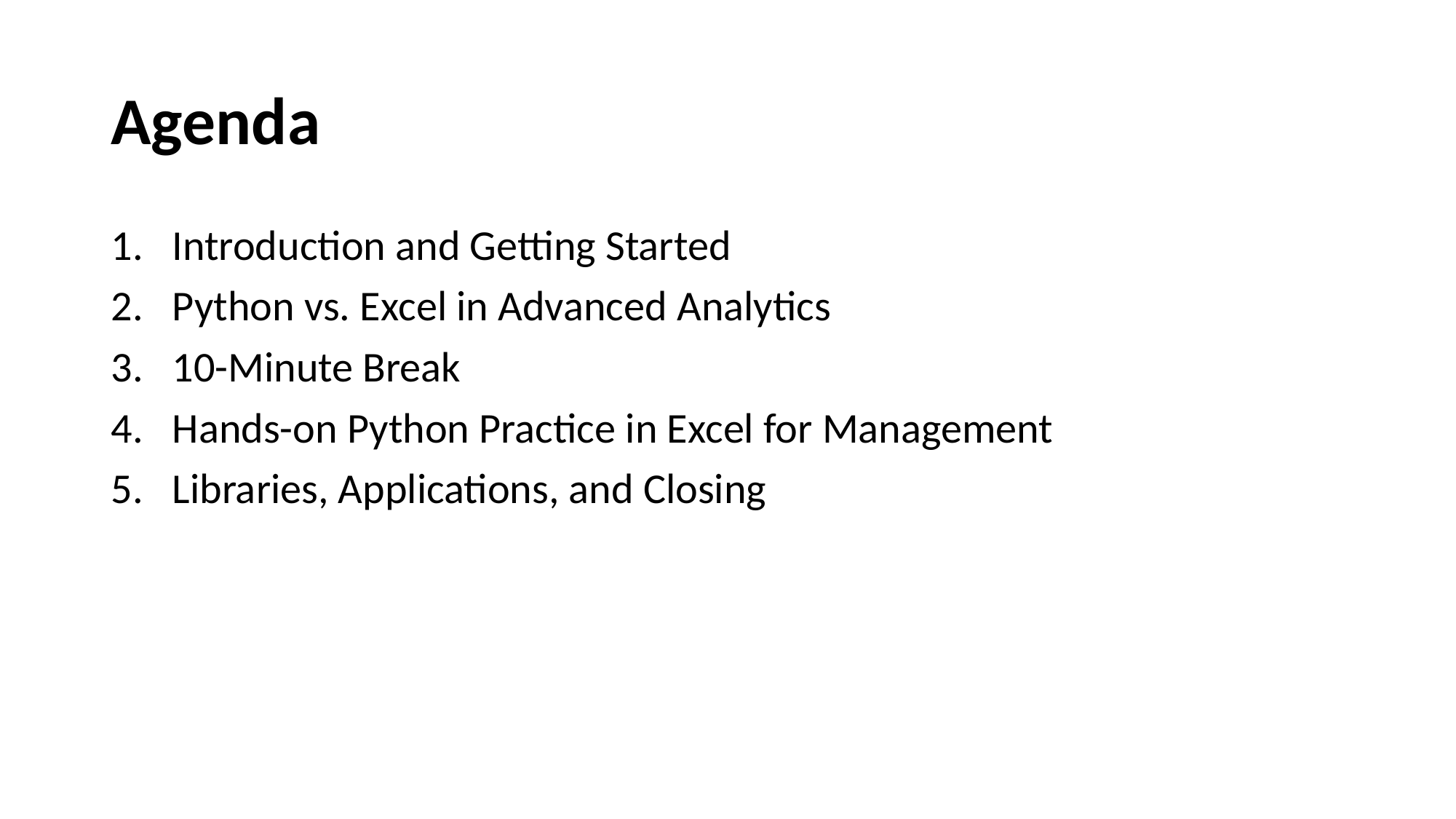

# Agenda
Introduction and Getting Started
Python vs. Excel in Advanced Analytics
10-Minute Break
Hands-on Python Practice in Excel for Management
Libraries, Applications, and Closing